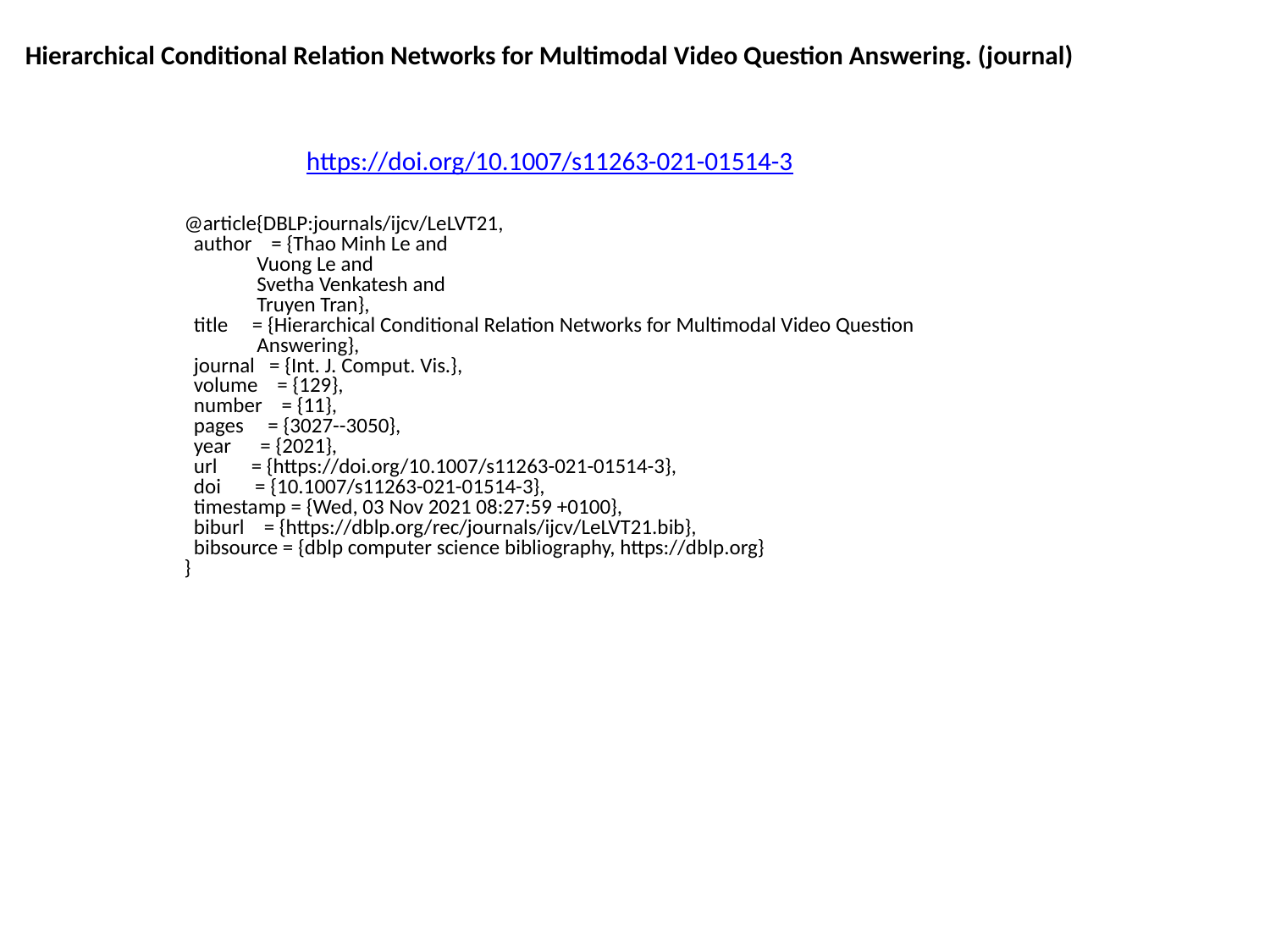

Hierarchical Conditional Relation Networks for Multimodal Video Question Answering. (journal)

https://doi.org/10.1007/s11263-021-01514-3

@article{DBLP:journals/ijcv/LeLVT21,
  author    = {Thao Minh Le and
               Vuong Le and
               Svetha Venkatesh and
               Truyen Tran},
  title     = {Hierarchical Conditional Relation Networks for Multimodal Video Question
               Answering},
  journal   = {Int. J. Comput. Vis.},
  volume    = {129},
  number    = {11},
  pages     = {3027--3050},
  year      = {2021},
  url       = {https://doi.org/10.1007/s11263-021-01514-3},
  doi       = {10.1007/s11263-021-01514-3},
  timestamp = {Wed, 03 Nov 2021 08:27:59 +0100},
  biburl    = {https://dblp.org/rec/journals/ijcv/LeLVT21.bib},
  bibsource = {dblp computer science bibliography, https://dblp.org}
}